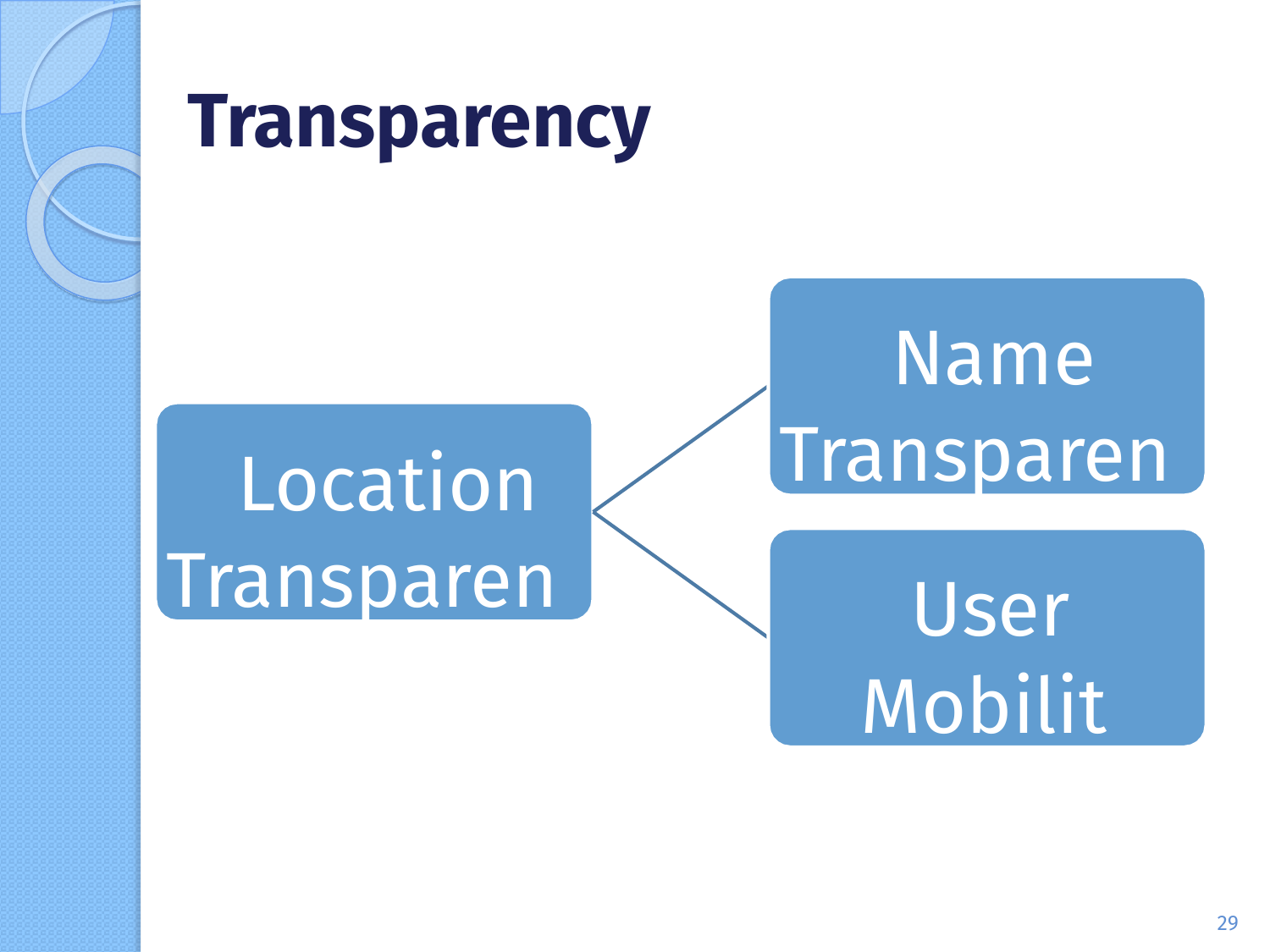

Transparency

# Name  Transparency

Location  Transparency

User  Mobility
29